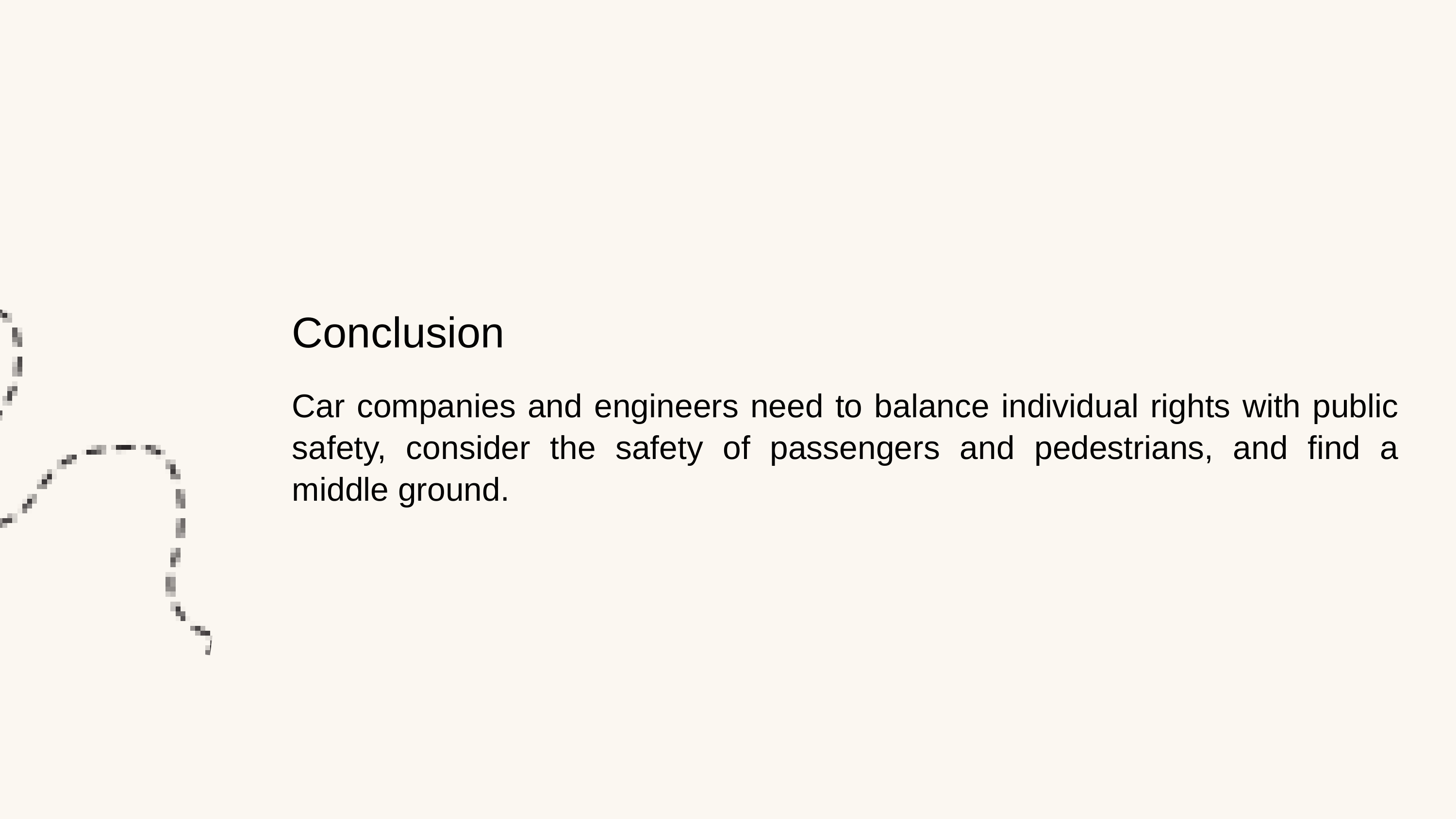

Conclusion

Car companies and engineers need to balance individual rights with public safety, consider the safety of passengers and pedestrians, and find a middle ground.